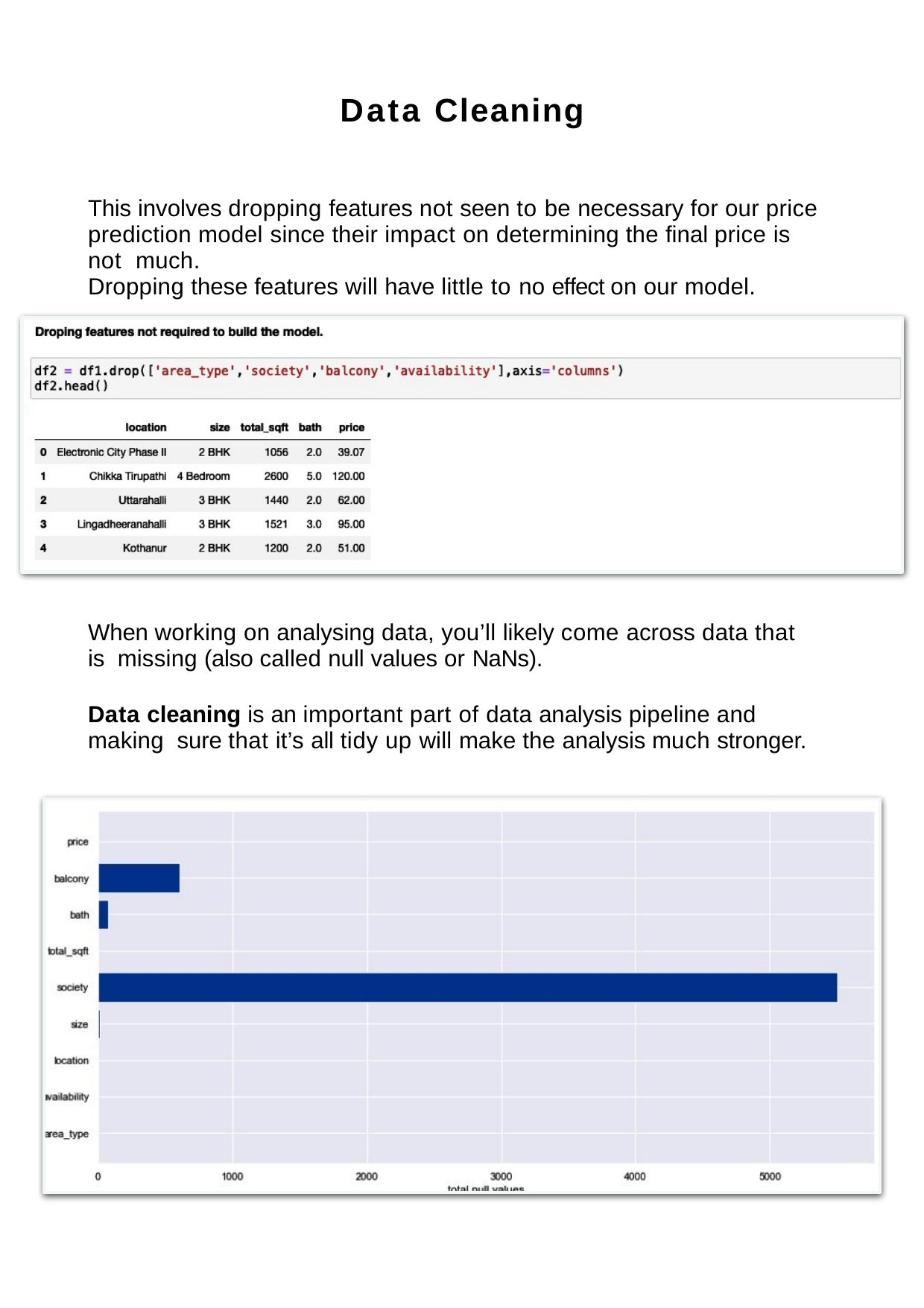

Data Cleaning

This involves dropping features not seen to be necessary for our price  prediction model since their impact on determining the final price is not  much.
Dropping these features will have little to no eﬀect on our model.

When working on analysing data, you’ll likely come across data that is  missing (also called null values or NaNs).

Data cleaning is an important part of data analysis pipeline and making  sure that it’s all tidy up will make the analysis much stronger.